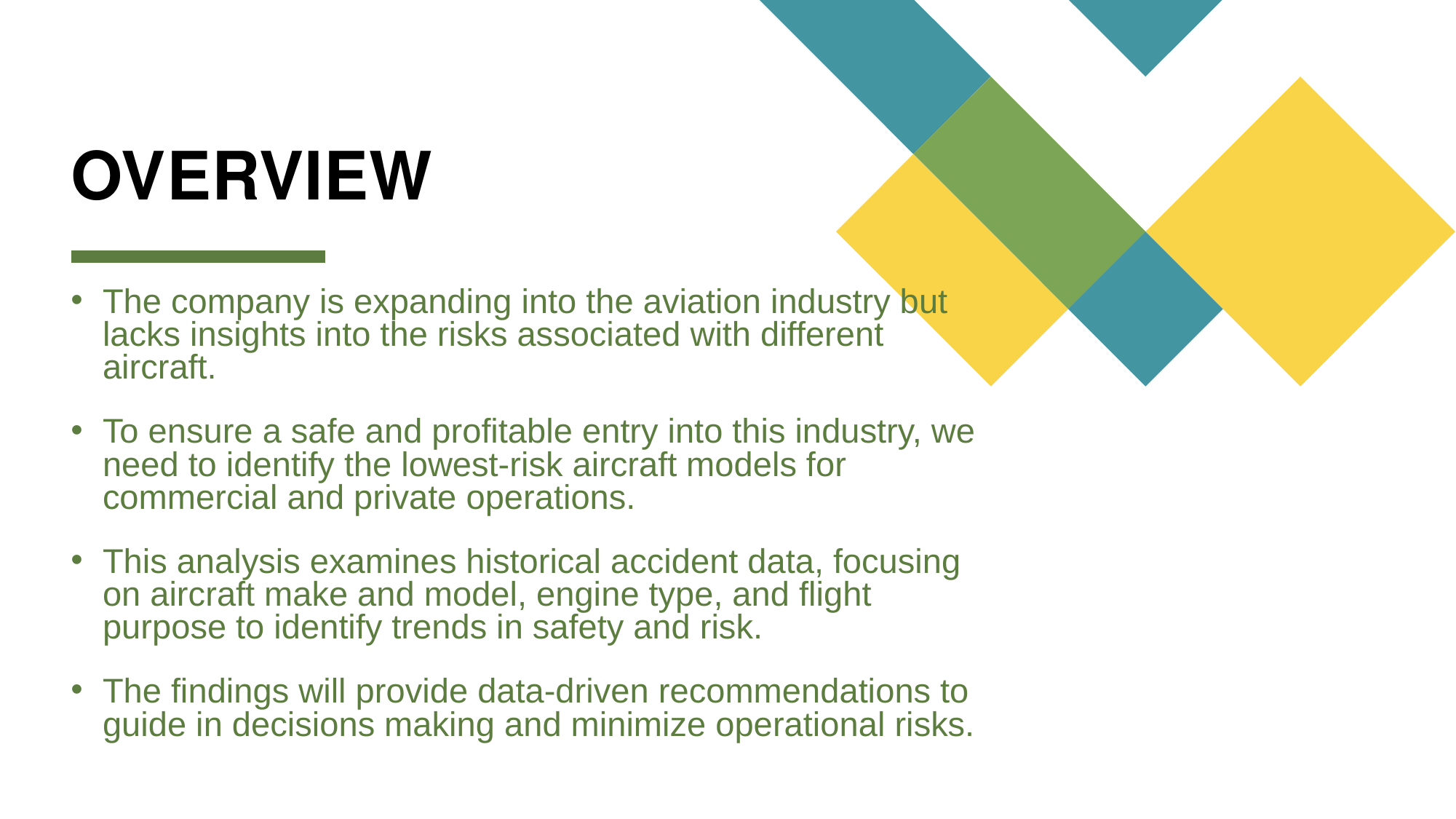

# OVERVIEW
The company is expanding into the aviation industry but lacks insights into the risks associated with different aircraft.
To ensure a safe and profitable entry into this industry, we need to identify the lowest-risk aircraft models for commercial and private operations.
This analysis examines historical accident data, focusing on aircraft make and model, engine type, and flight purpose to identify trends in safety and risk.
The findings will provide data-driven recommendations to guide in decisions making and minimize operational risks.